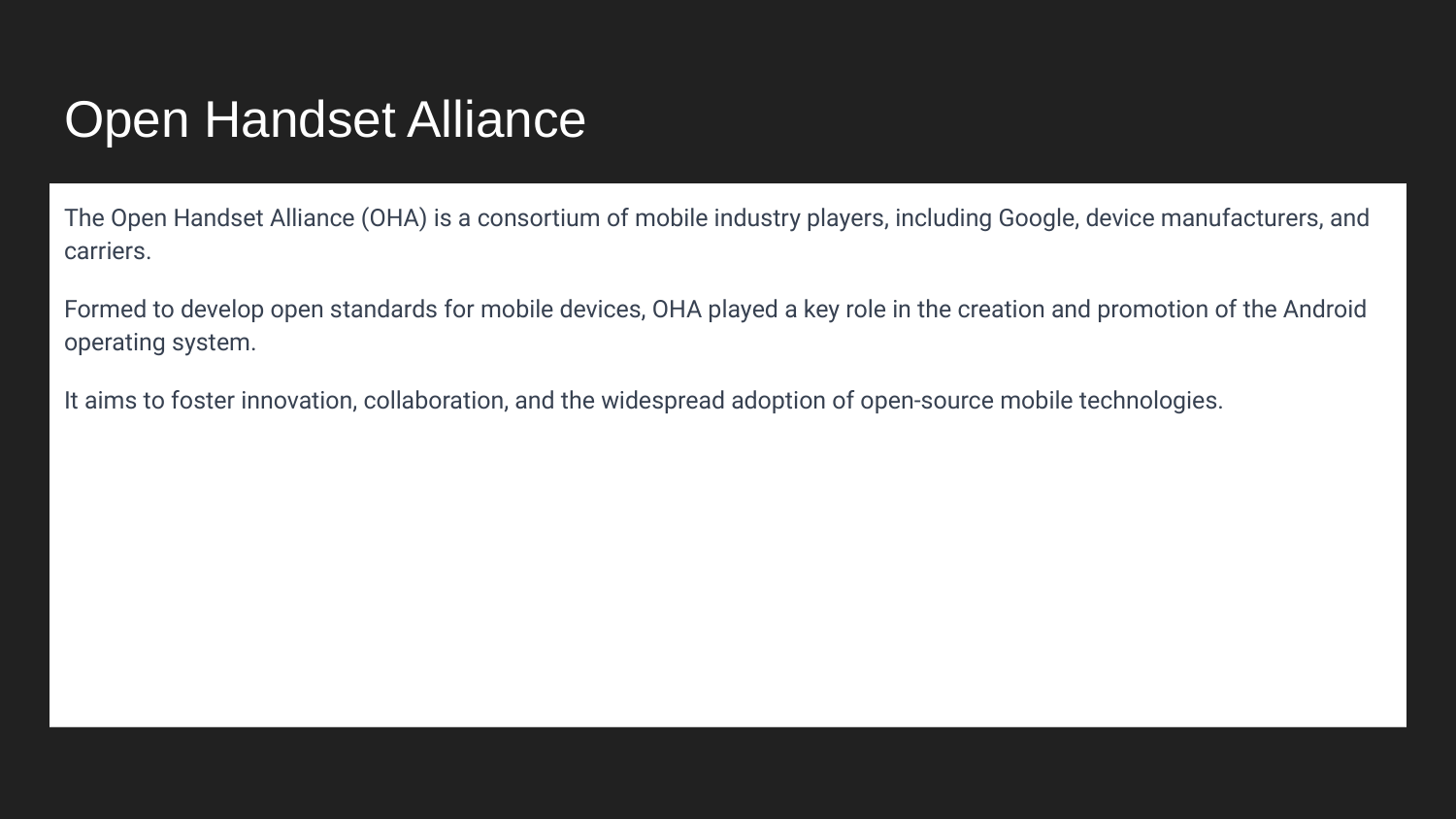

# Open Handset Alliance
The Open Handset Alliance (OHA) is a consortium of mobile industry players, including Google, device manufacturers, and carriers.
Formed to develop open standards for mobile devices, OHA played a key role in the creation and promotion of the Android operating system.
It aims to foster innovation, collaboration, and the widespread adoption of open-source mobile technologies.